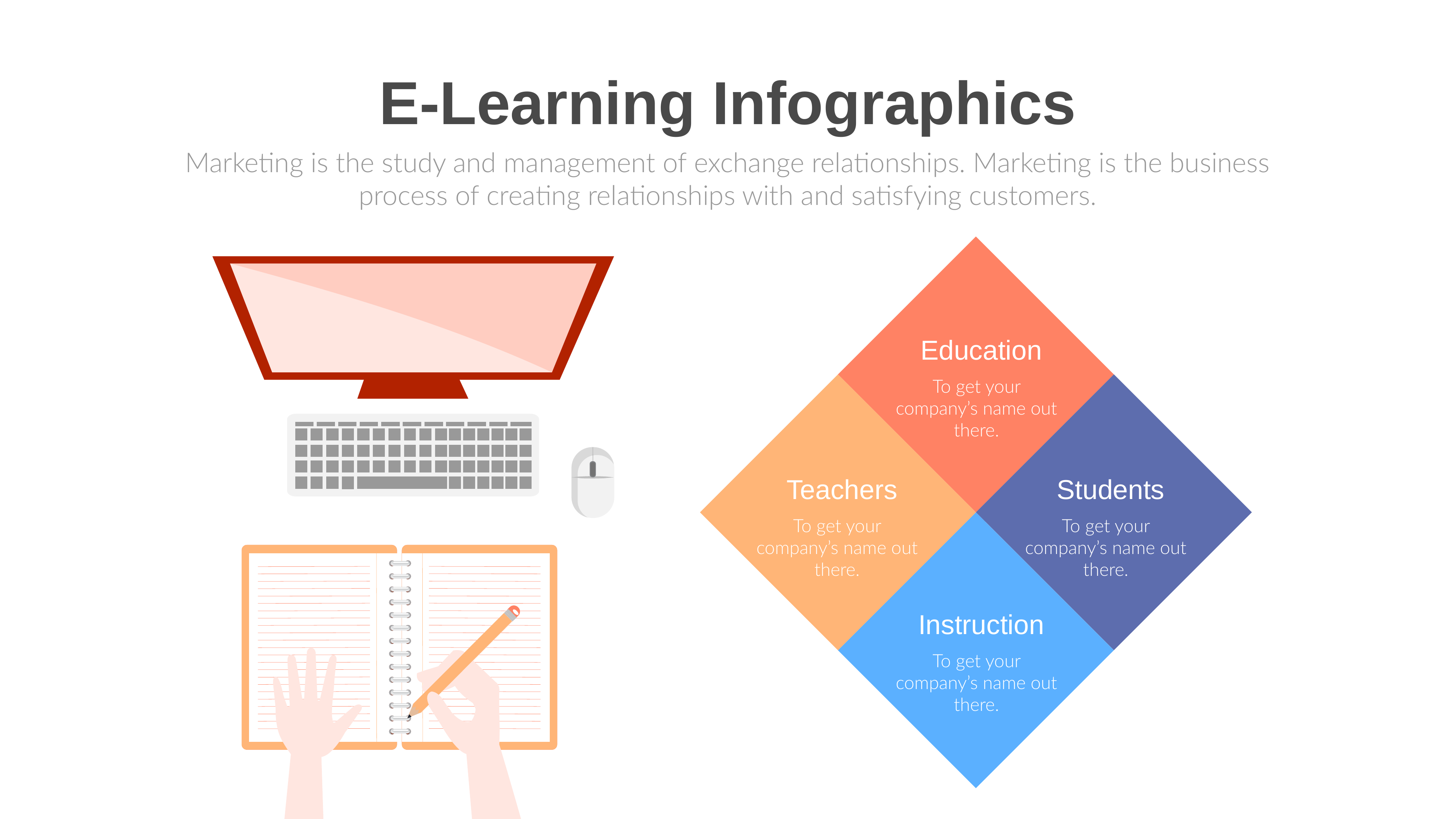

E-Learning Infographics
Marketing is the study and management of exchange relationships. Marketing is the business process of creating relationships with and satisfying customers.

Education
To get your company’s name out there.

Teachers
To get your company’s name out there.
Students
To get your company’s name out there.

Instruction
To get your company’s name out there.